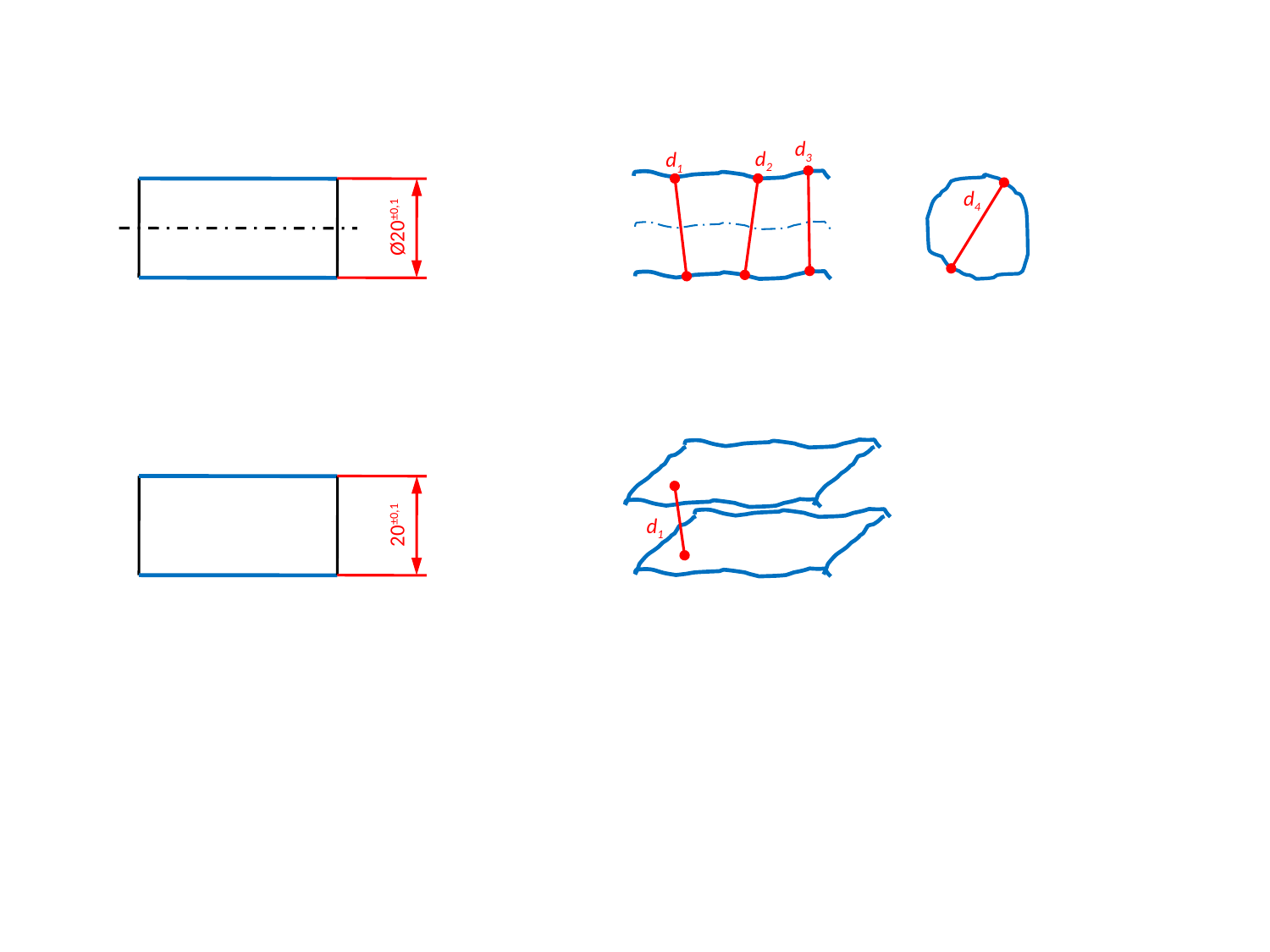

d3
d2
d1

d4
Ø20±0,1

d1

20±0,1